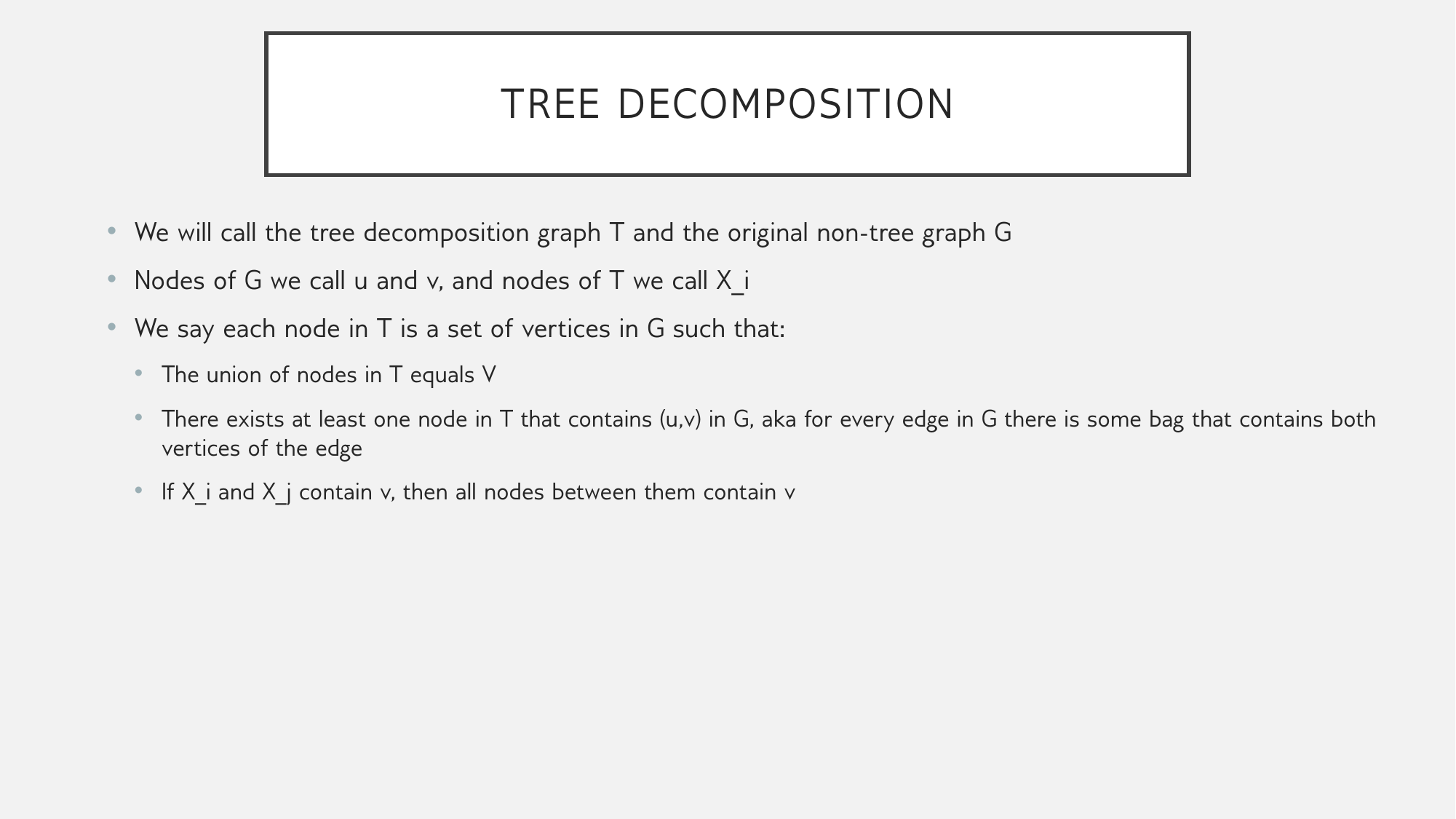

# Tree decomposition
We will call the tree decomposition graph T and the original non-tree graph G
Nodes of G we call u and v, and nodes of T we call X_i
We say each node in T is a set of vertices in G such that:
The union of nodes in T equals V
There exists at least one node in T that contains (u,v) in G, aka for every edge in G there is some bag that contains both vertices of the edge
If X_i and X_j contain v, then all nodes between them contain v